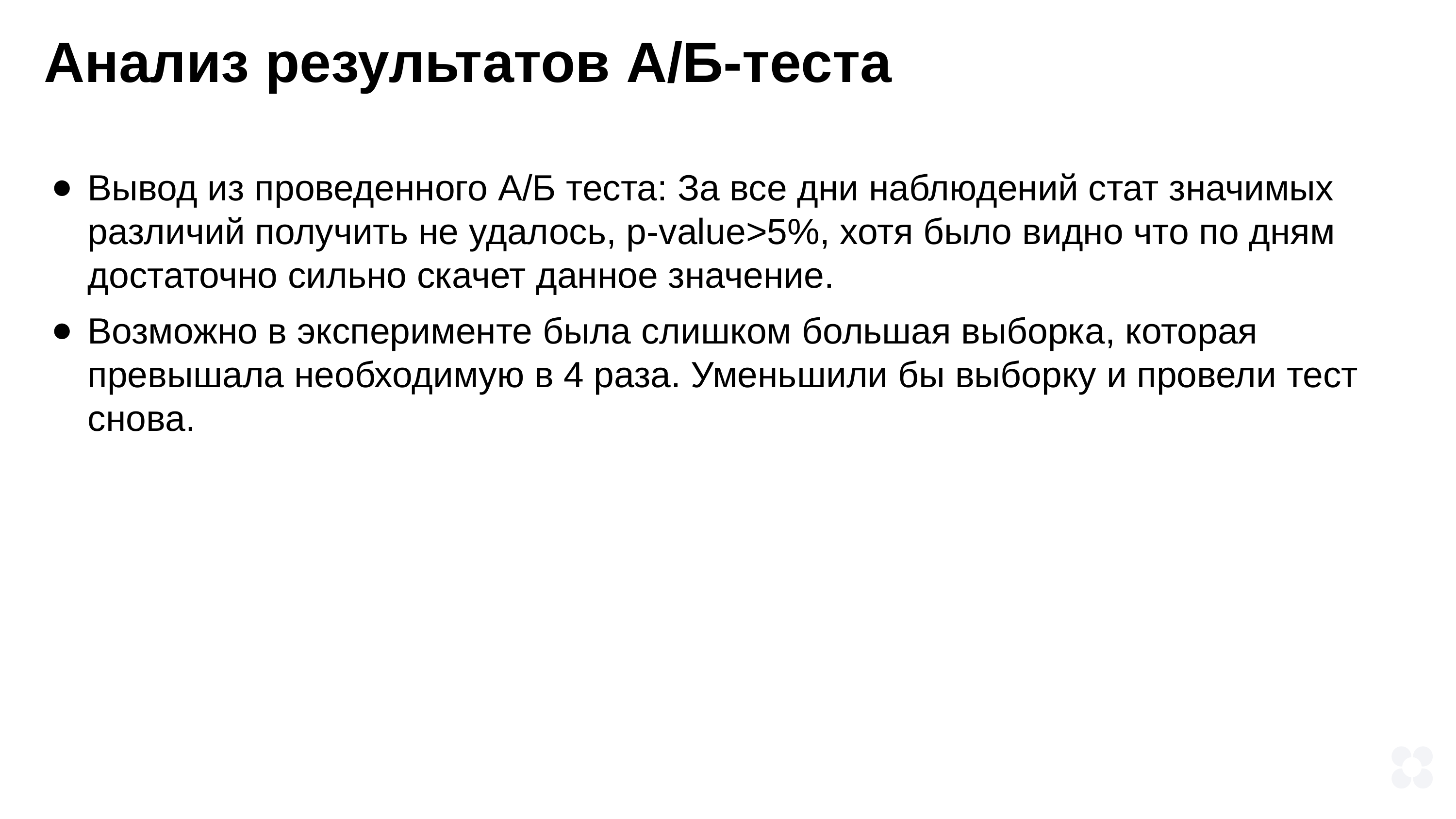

Анализ результатов А/Б-теста

Вывод из проведенного А/Б теста: За все дни наблюдений стат значимых различий получить не удалось, p-value>5%, хотя было видно что по дням достаточно сильно скачет данное значение.
Возможно в эксперименте была слишком большая выборка, которая превышала необходимую в 4 раза. Уменьшили бы выборку и провели тест снова.